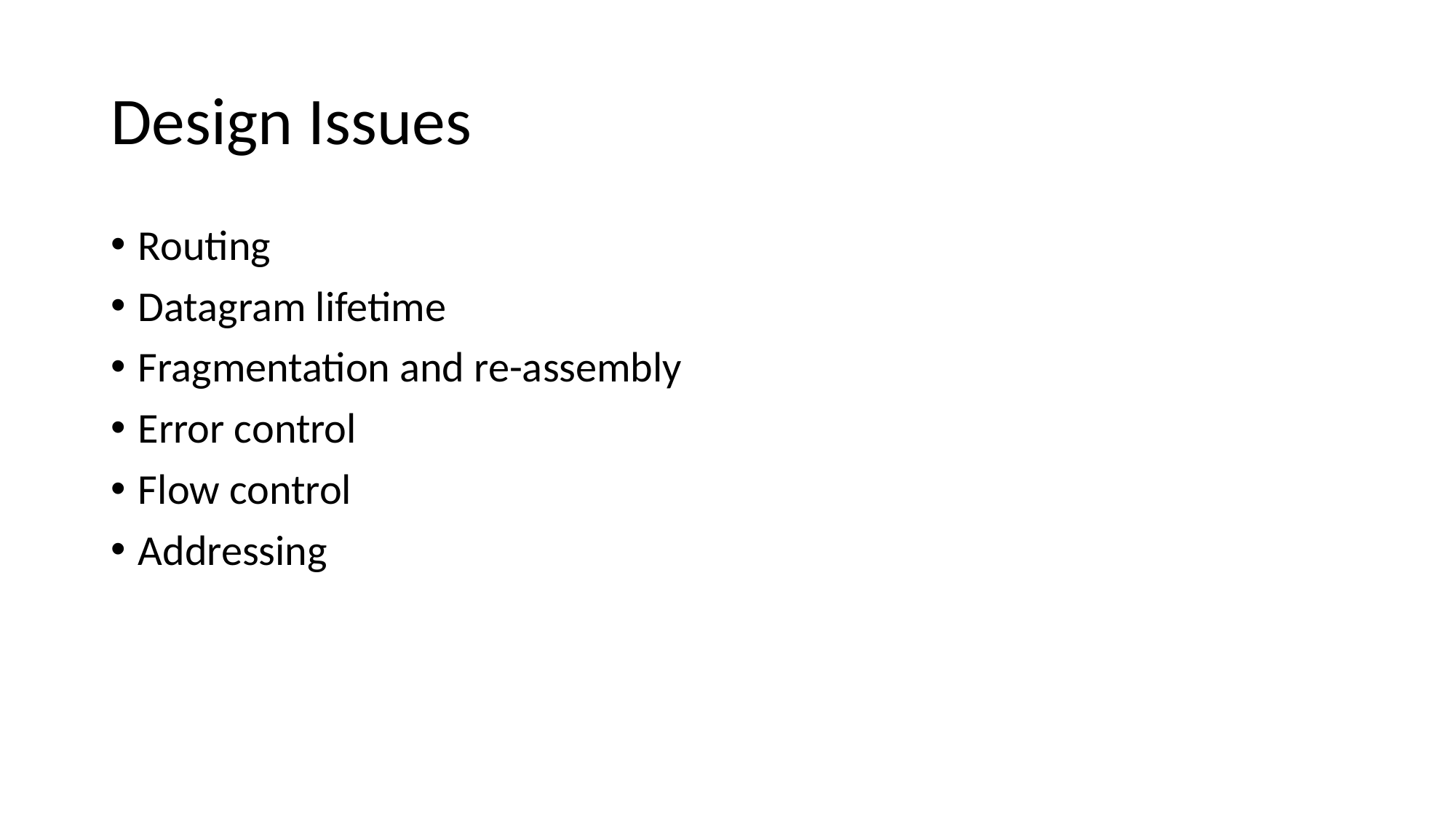

# Design Issues
Routing
Datagram lifetime
Fragmentation and re-assembly
Error control
Flow control
Addressing